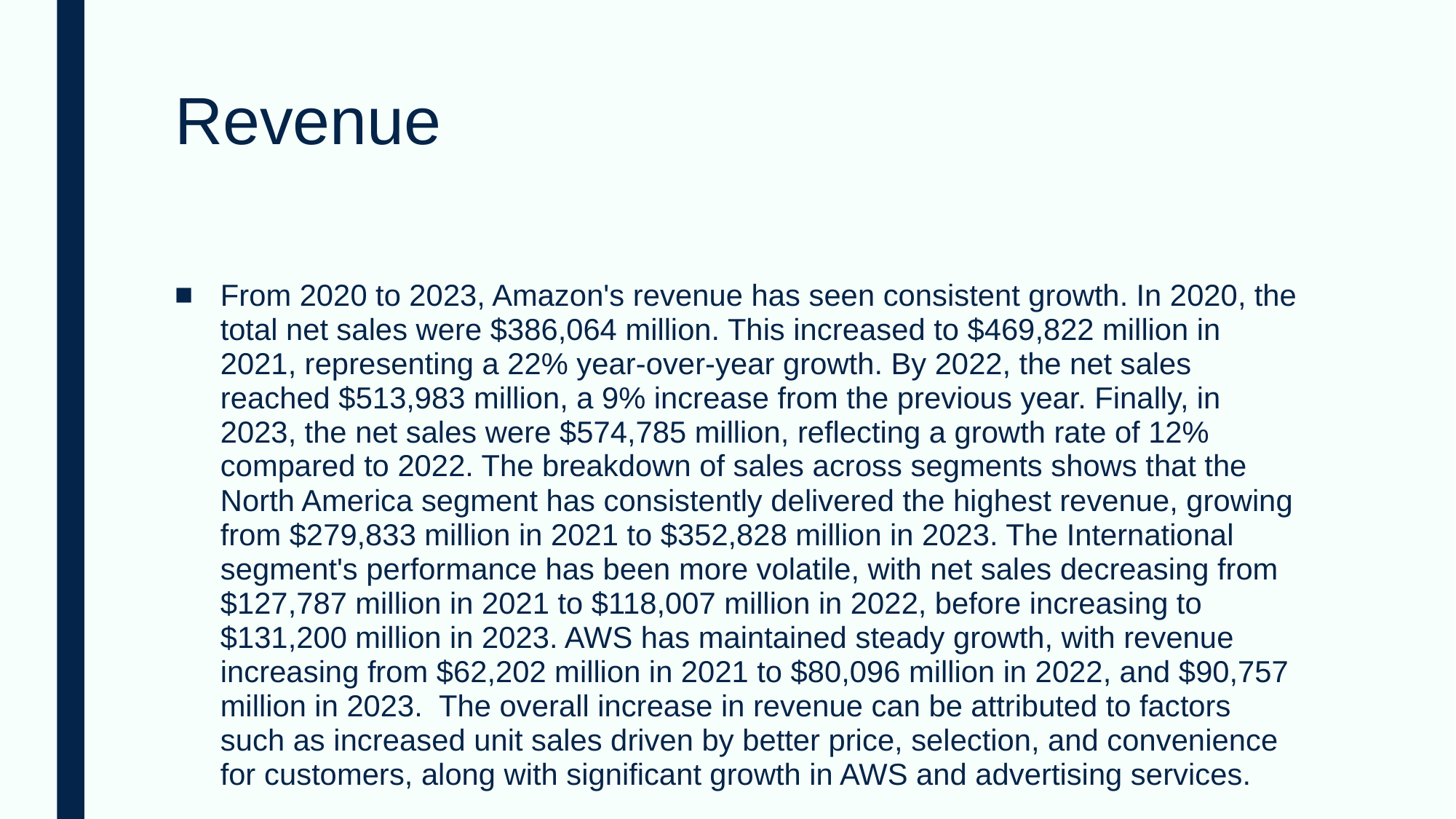

# Revenue
From 2020 to 2023, Amazon's revenue has seen consistent growth. In 2020, the total net sales were $386,064 million. This increased to $469,822 million in 2021, representing a 22% year-over-year growth. By 2022, the net sales reached $513,983 million, a 9% increase from the previous year. Finally, in 2023, the net sales were $574,785 million, reflecting a growth rate of 12% compared to 2022. The breakdown of sales across segments shows that the North America segment has consistently delivered the highest revenue, growing from $279,833 million in 2021 to $352,828 million in 2023. The International segment's performance has been more volatile, with net sales decreasing from $127,787 million in 2021 to $118,007 million in 2022, before increasing to $131,200 million in 2023. AWS has maintained steady growth, with revenue increasing from $62,202 million in 2021 to $80,096 million in 2022, and $90,757 million in 2023.  The overall increase in revenue can be attributed to factors such as increased unit sales driven by better price, selection, and convenience for customers, along with significant growth in AWS and advertising services.